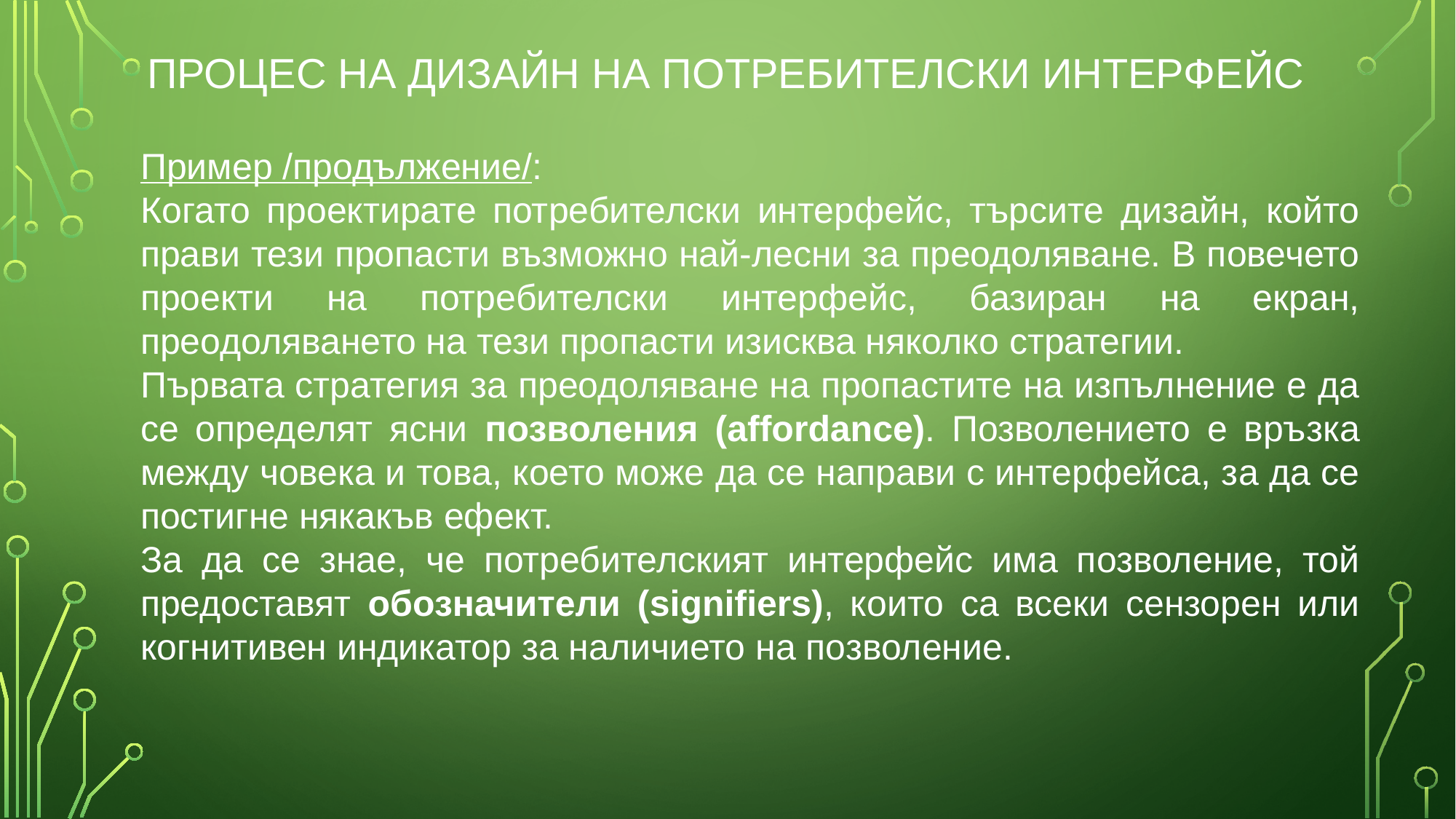

# Процес на дизайн на потребителски интерфейс
Пример /продължение/:
Когато проектирате потребителски интерфейс, търсите дизайн, който прави тези пропасти възможно най-лесни за преодоляване. В повечето проекти на потребителски интерфейс, базиран на екран, преодоляването на тези пропасти изисква няколко стратегии.
Първата стратегия за преодоляване на пропастите на изпълнение е да се определят ясни позволения (affordance). Позволението е връзка между човека и това, което може да се направи с интерфейса, за да се постигне някакъв ефект.
За да се знае, че потребителският интерфейс има позволение, той предоставят обозначители (signifiers), които са всеки сензорен или когнитивен индикатор за наличието на позволение.